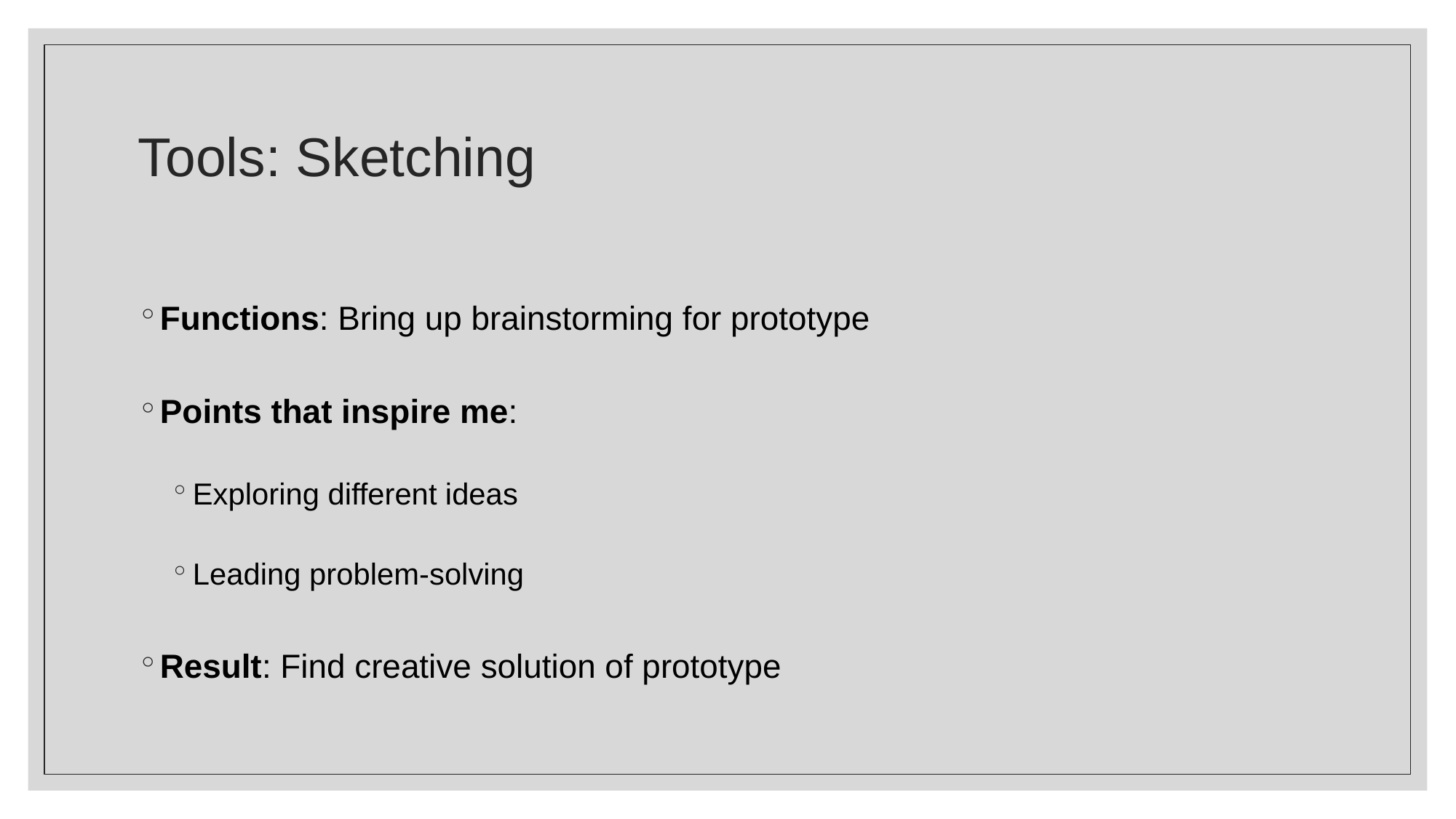

# Tools: Sketching
Functions: Bring up brainstorming for prototype
Points that inspire me:
Exploring different ideas
Leading problem-solving
Result: Find creative solution of prototype